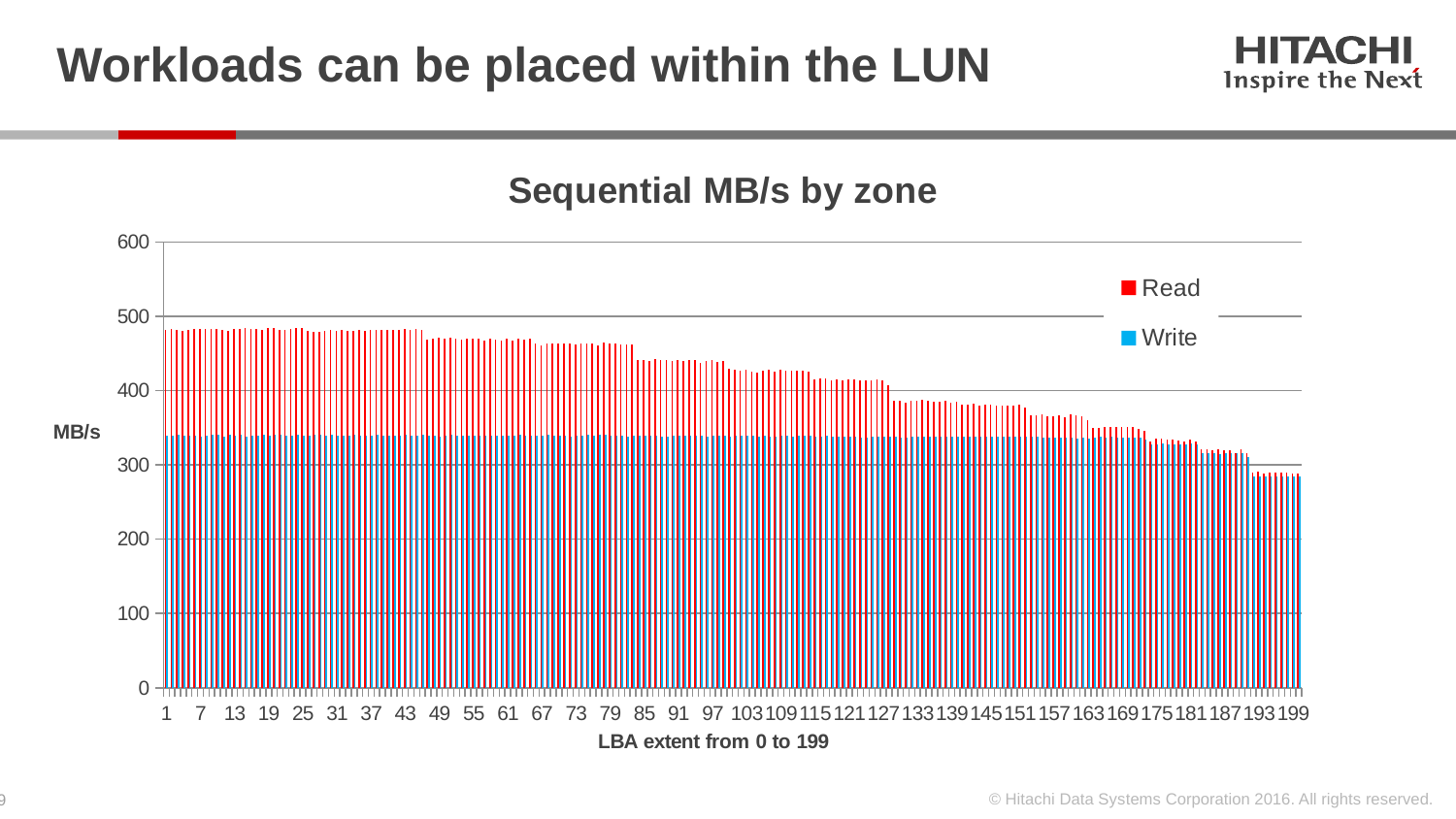

# Workloads can be placed within the LUN

### Chart: Sequential MB/s by zone

| Category |  |  |
|---|---|---|